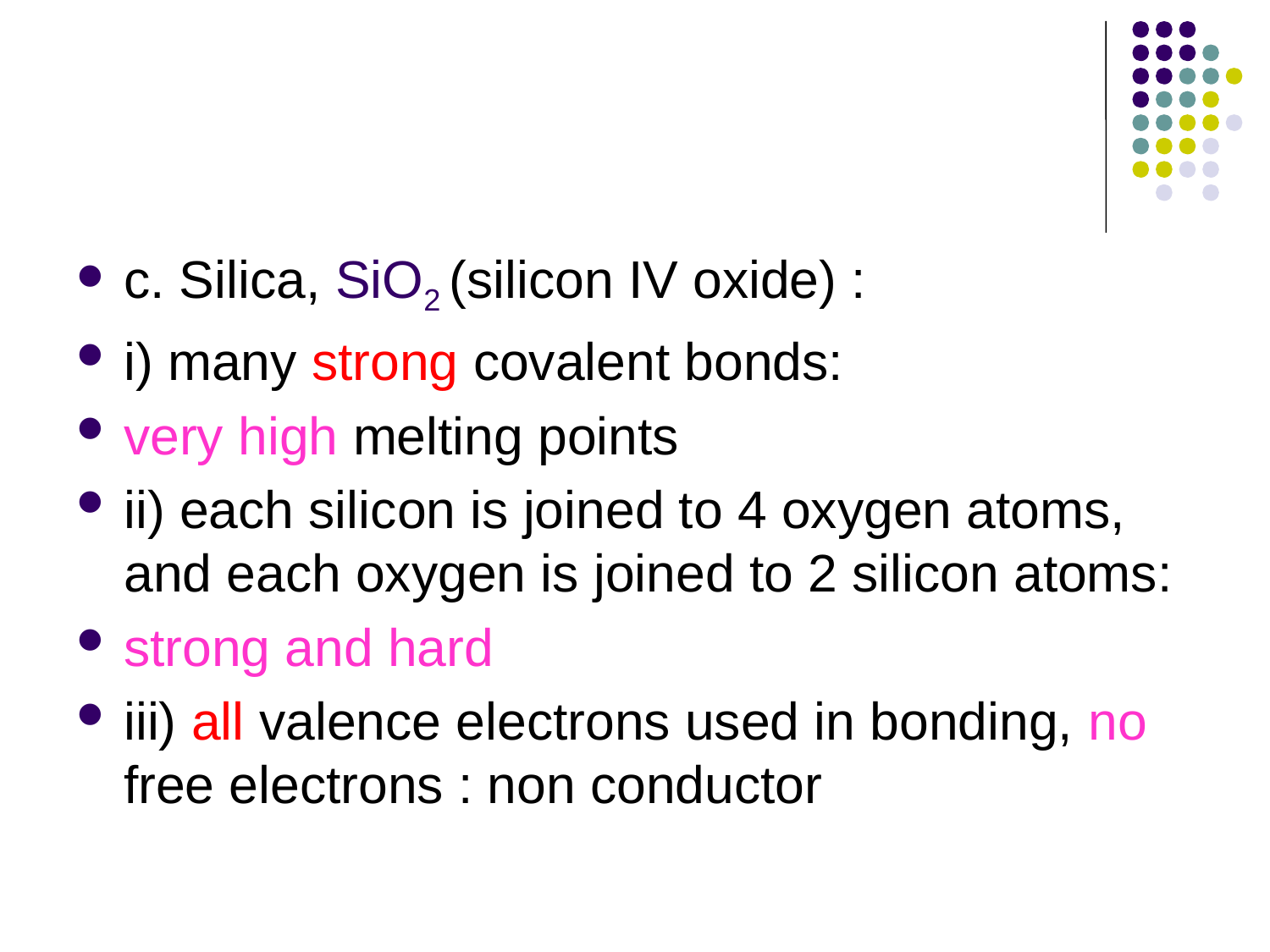

#
c. Silica, SiO2 (silicon IV oxide) :
i) many strong covalent bonds:
very high melting points
ii) each silicon is joined to 4 oxygen atoms, and each oxygen is joined to 2 silicon atoms:
strong and hard
iii) all valence electrons used in bonding, no free electrons : non conductor